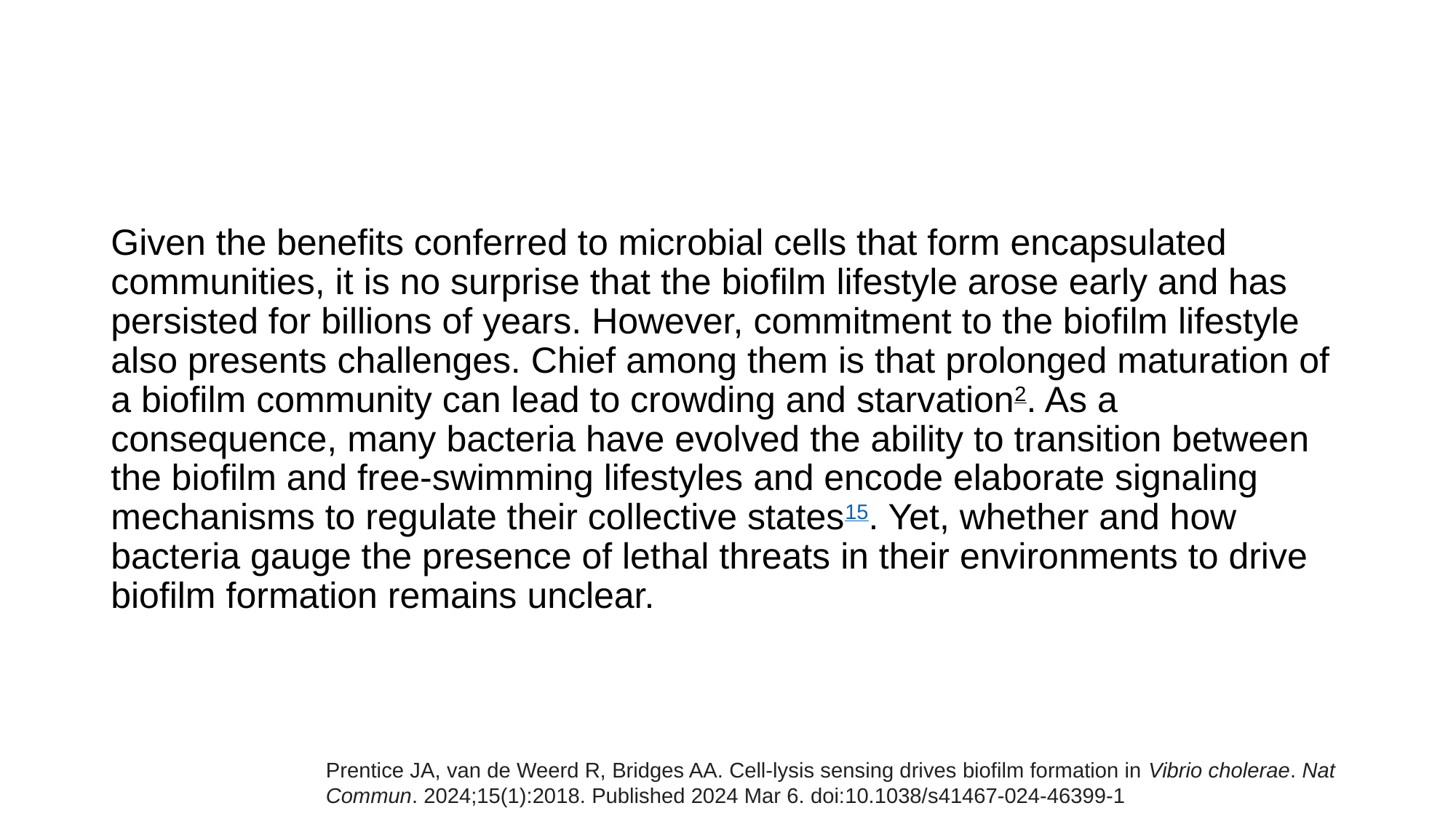

Given the benefits conferred to microbial cells that form encapsulated communities, it is no surprise that the biofilm lifestyle arose early and has persisted for billions of years. However, commitment to the biofilm lifestyle also presents challenges. Chief among them is that prolonged maturation of a biofilm community can lead to crowding and starvation2. As a consequence, many bacteria have evolved the ability to transition between the biofilm and free-swimming lifestyles and encode elaborate signaling mechanisms to regulate their collective states15. Yet, whether and how bacteria gauge the presence of lethal threats in their environments to drive biofilm formation remains unclear.
Prentice JA, van de Weerd R, Bridges AA. Cell-lysis sensing drives biofilm formation in Vibrio cholerae. Nat Commun. 2024;15(1):2018. Published 2024 Mar 6. doi:10.1038/s41467-024-46399-1